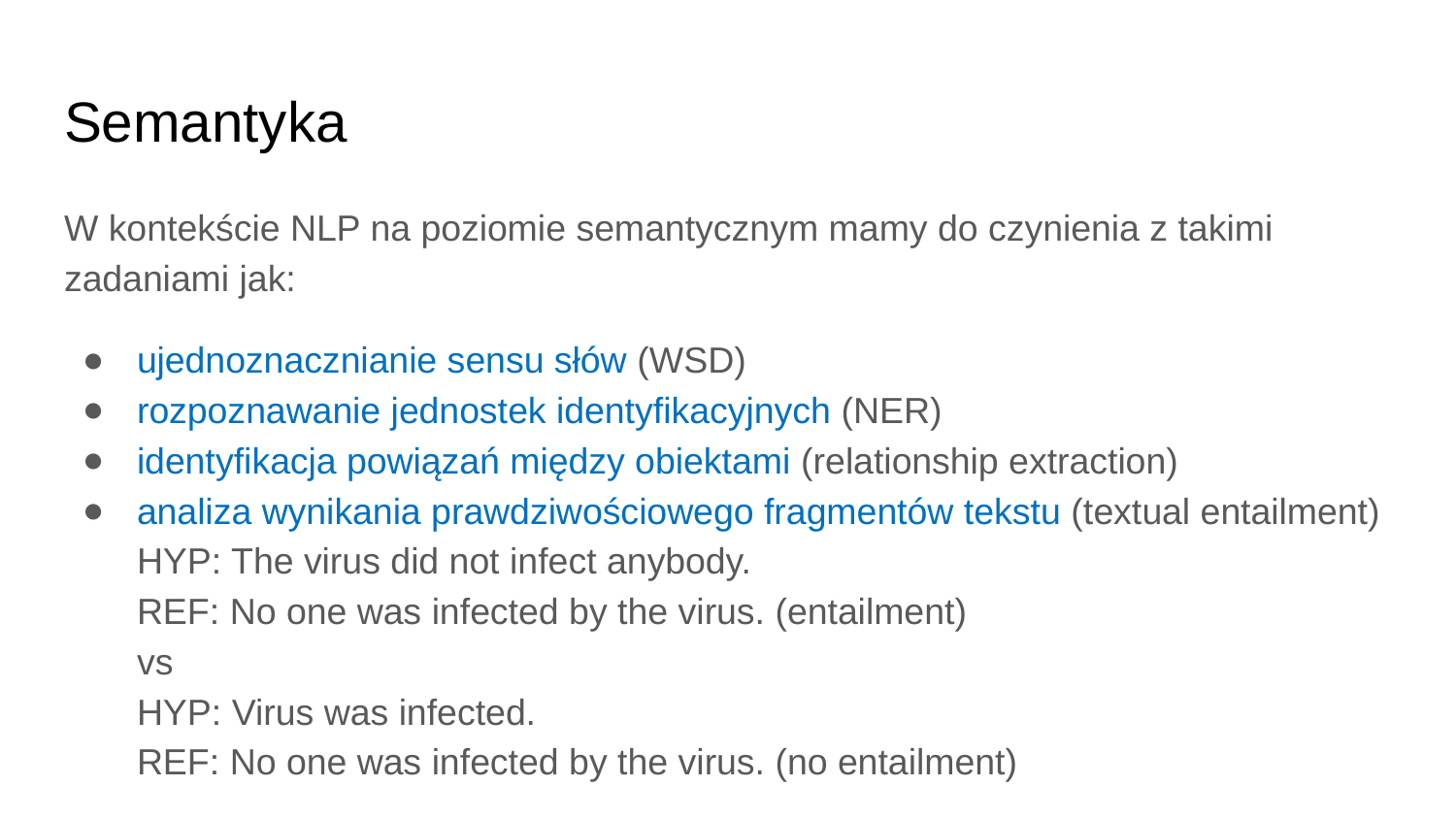

# Semantyka
W kontekście NLP na poziomie semantycznym mamy do czynienia z takimi zadaniami jak:
ujednoznacznianie sensu słów (WSD)
rozpoznawanie jednostek identyfikacyjnych (NER)
identyfikacja powiązań między obiektami (relationship extraction)
analiza wynikania prawdziwościowego fragmentów tekstu (textual entailment)
HYP: The virus did not infect anybody.
REF: No one was infected by the virus. (entailment)
vs
HYP: Virus was infected.
REF: No one was infected by the virus. (no entailment)